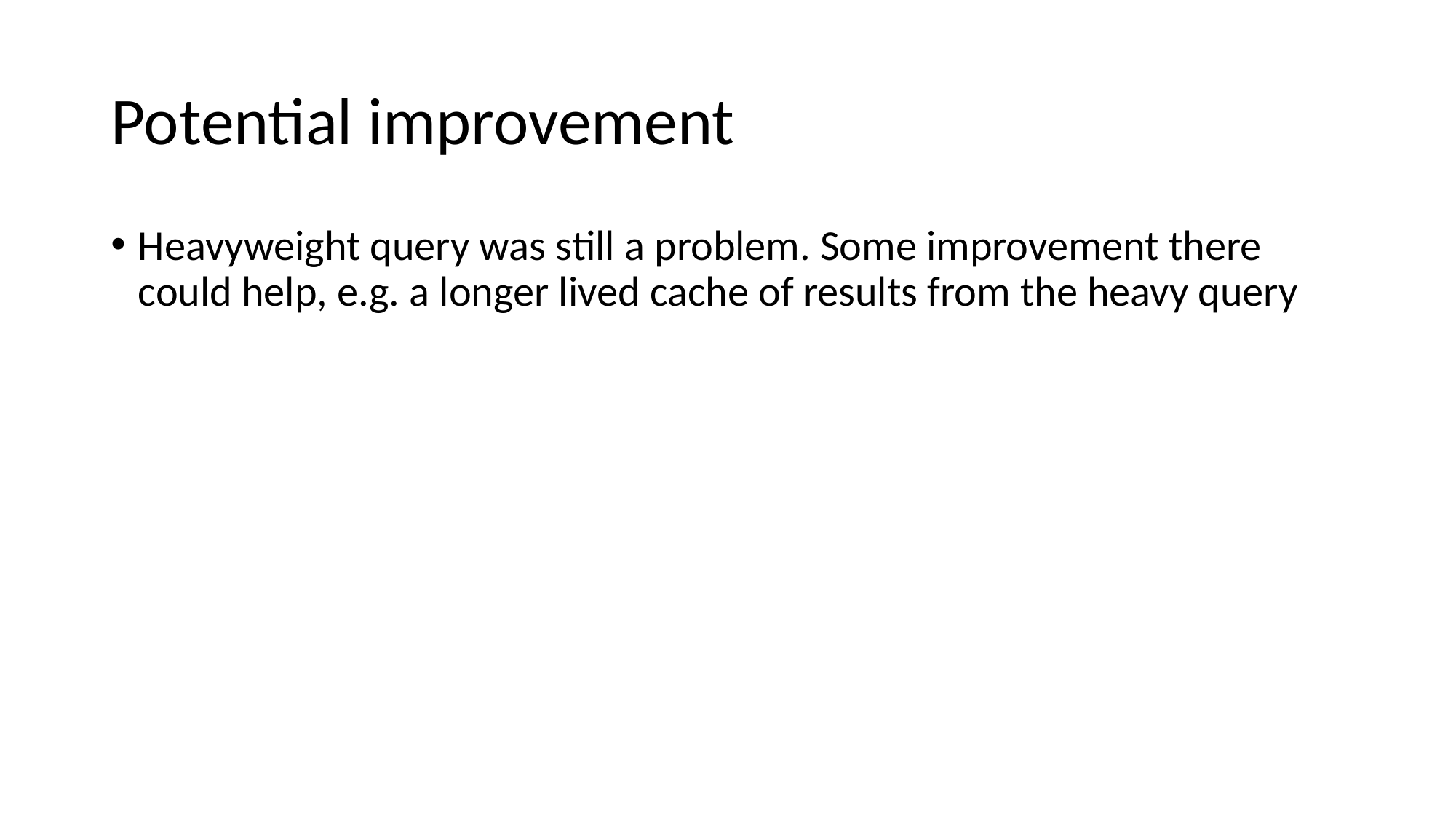

# Potential improvement
Heavyweight query was still a problem. Some improvement there could help, e.g. a longer lived cache of results from the heavy query